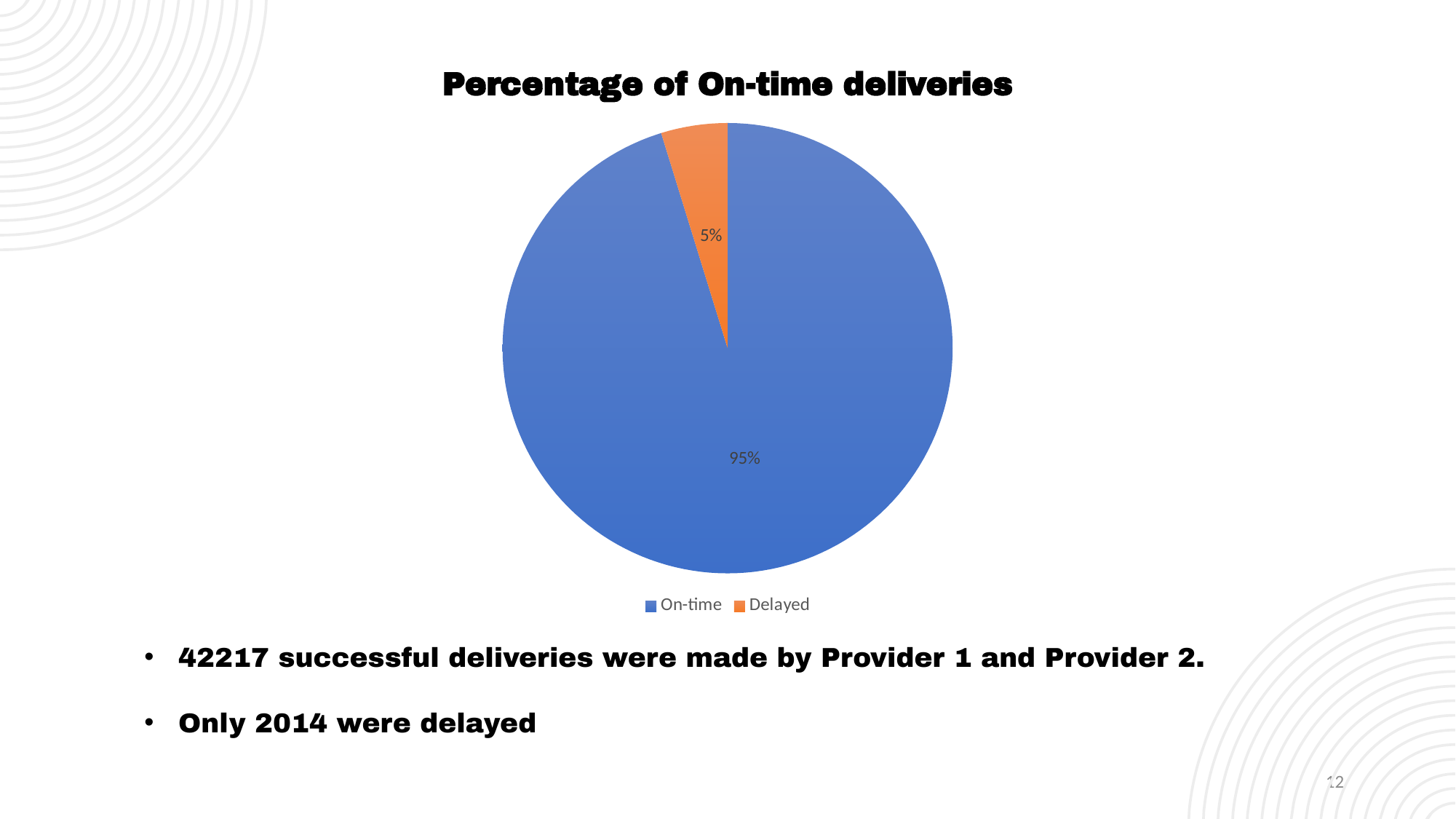

### Chart: Percentage of On-time deliveries

| Category | Percentage of On-time deliveries |
|---|---|
| On-time | 40203.0 |
| Delayed | 2014.0 |
42217 successful deliveries were made by Provider 1 and Provider 2.

Only 2014 were delayed
12